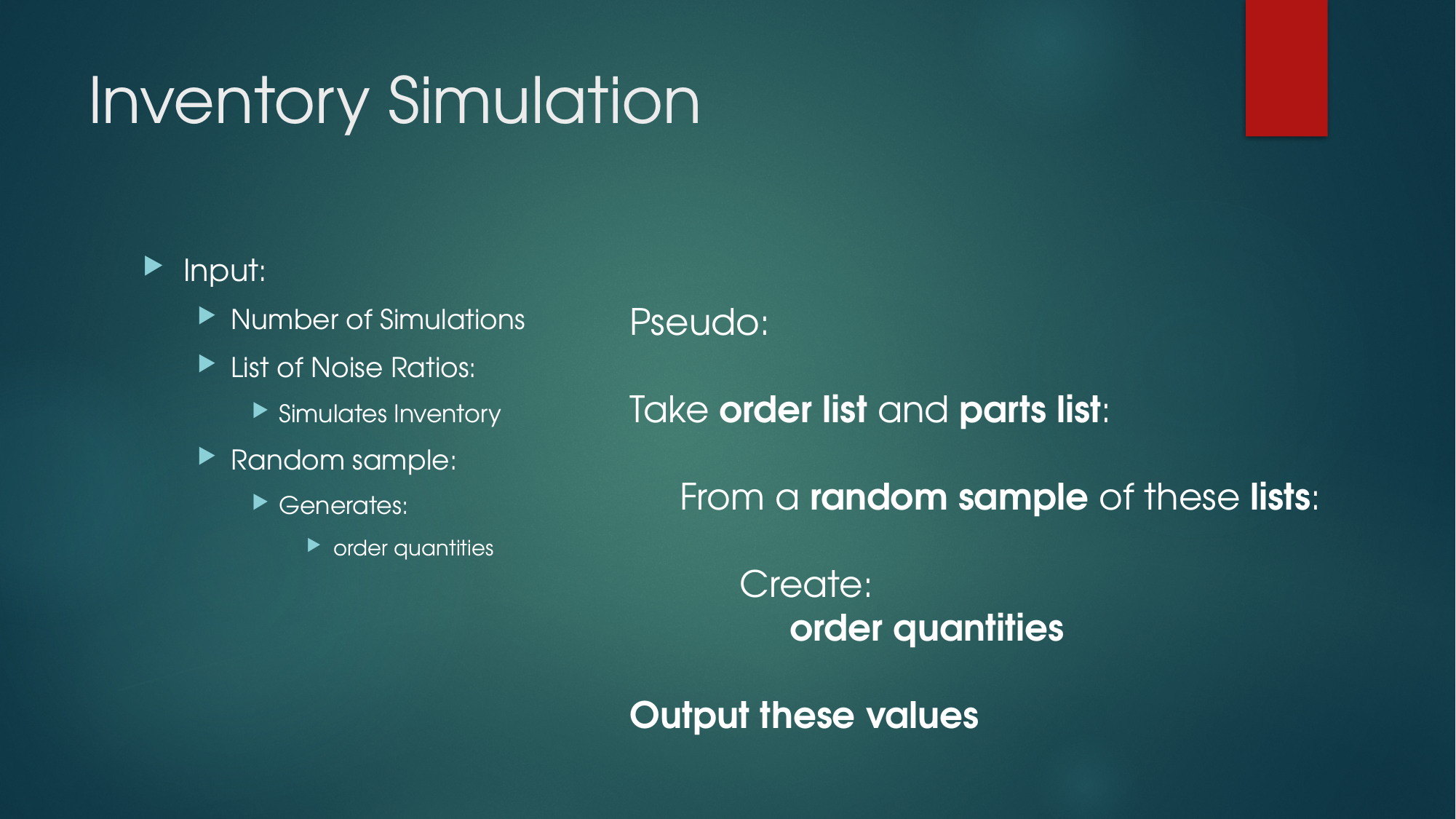

# Inventory Simulation
Input:
Number of Simulations
List of Noise Ratios:
Simulates Inventory
Random sample:
Generates:
order quantities

Pseudo:

Take order list and parts list:

     From a random sample of these lists:

           Create:
                order quantities

Output these values